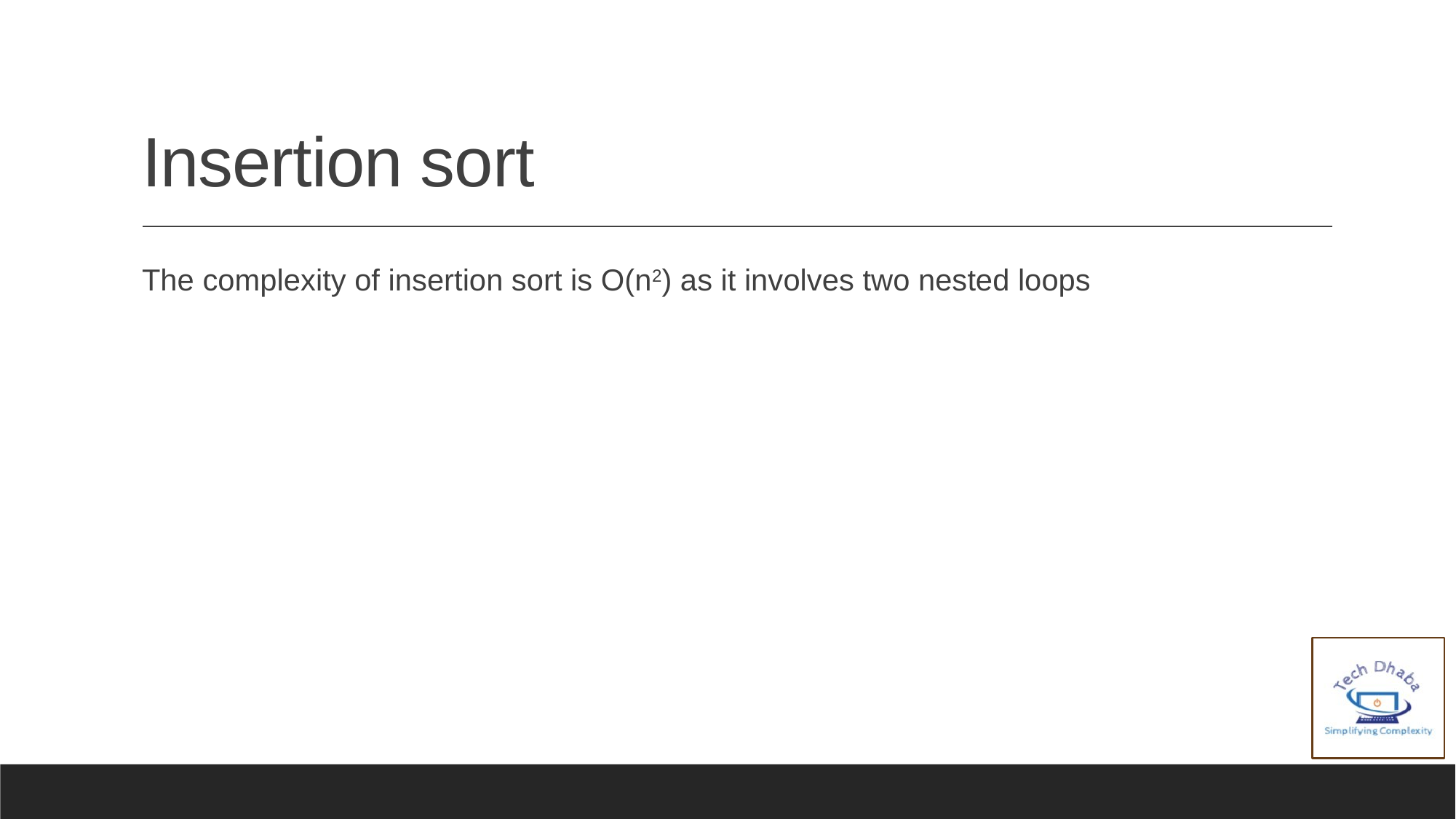

# Insertion sort
The complexity of insertion sort is O(n2) as it involves two nested loops